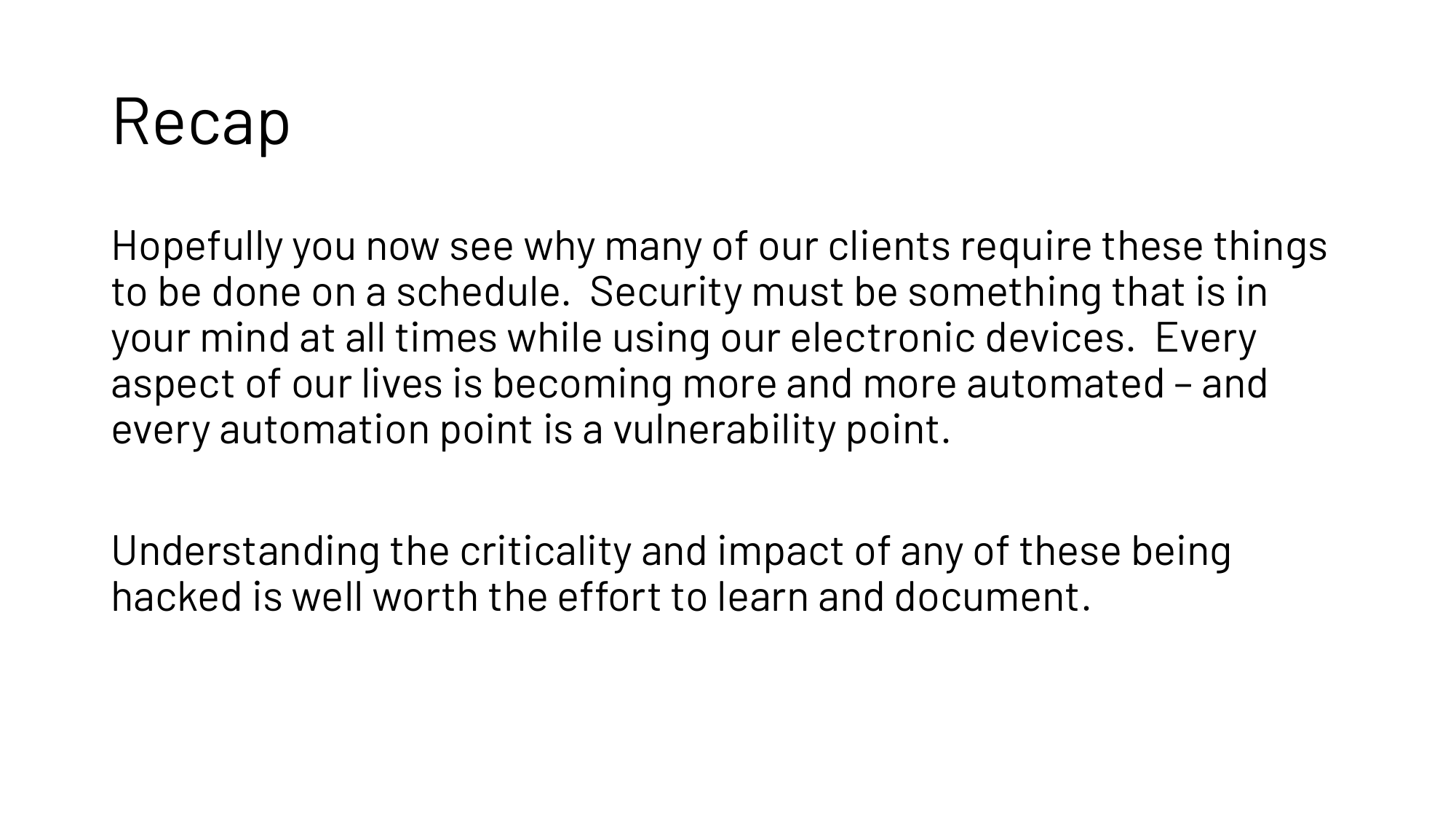

# Recap
Hopefully you now see why many of our clients require these things to be done on a schedule.  Security must be something that is in your mind at all times while using our electronic devices.  Every aspect of our lives is becoming more and more automated – and every automation point is a vulnerability point.

Understanding the criticality and impact of any of these being hacked is well worth the effort to learn and document.